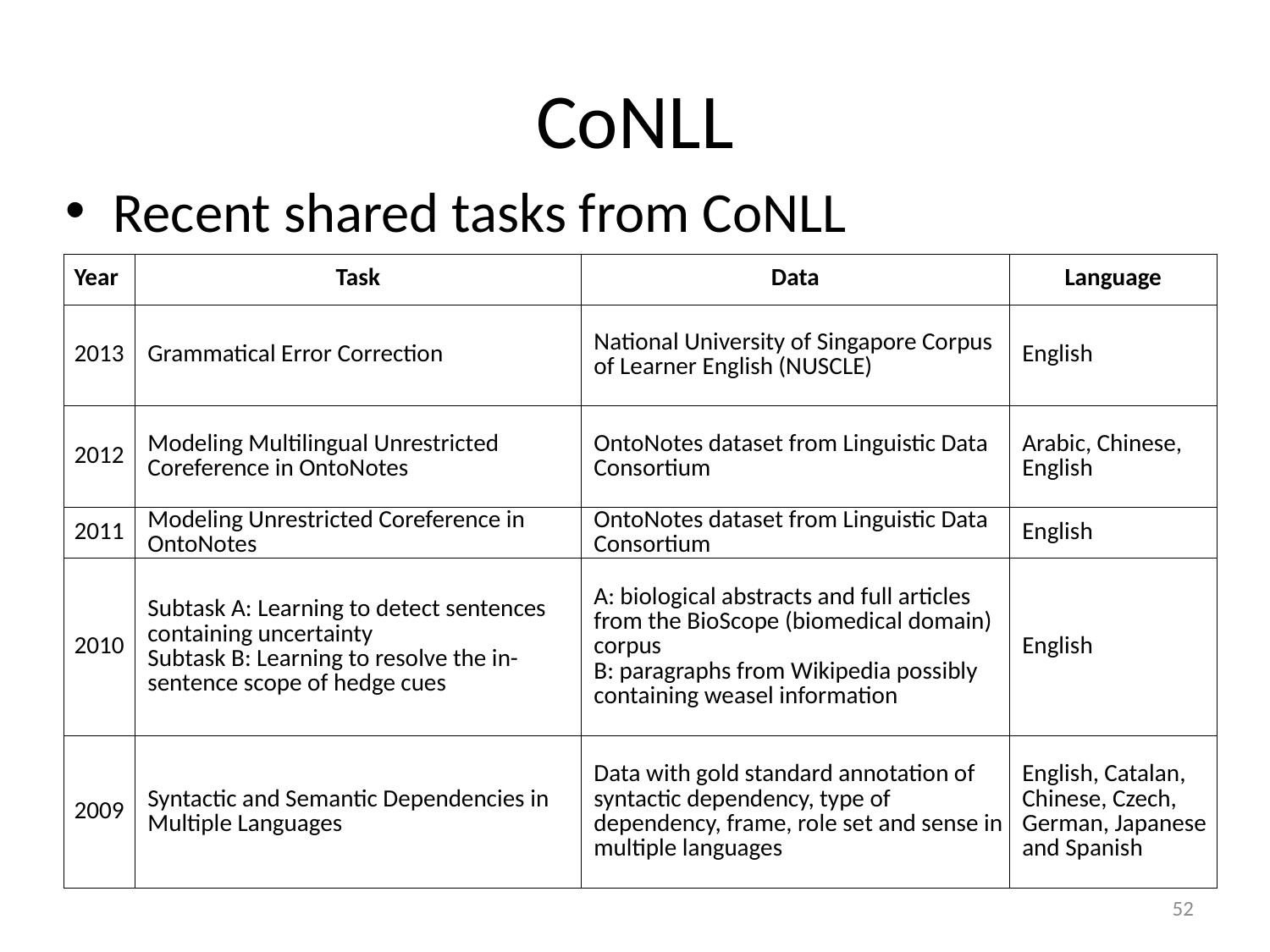

# CoNLL
Recent shared tasks from CoNLL
| Year | Task | Data | Language |
| --- | --- | --- | --- |
| 2013 | Grammatical Error Correction | National University of Singapore Corpus of Learner English (NUSCLE) | English |
| 2012 | Modeling Multilingual Unrestricted Coreference in OntoNotes | OntoNotes dataset from Linguistic Data Consortium | Arabic, Chinese, English |
| 2011 | Modeling Unrestricted Coreference in OntoNotes | OntoNotes dataset from Linguistic Data Consortium | English |
| 2010 | Subtask A: Learning to detect sentences containing uncertainty Subtask B: Learning to resolve the in-sentence scope of hedge cues | A: biological abstracts and full articles from the BioScope (biomedical domain) corpus B: paragraphs from Wikipedia possibly containing weasel information | English |
| 2009 | Syntactic and Semantic Dependencies in Multiple Languages | Data with gold standard annotation of syntactic dependency, type of dependency, frame, role set and sense in multiple languages | English, Catalan, Chinese, Czech, German, Japanese and Spanish |
52